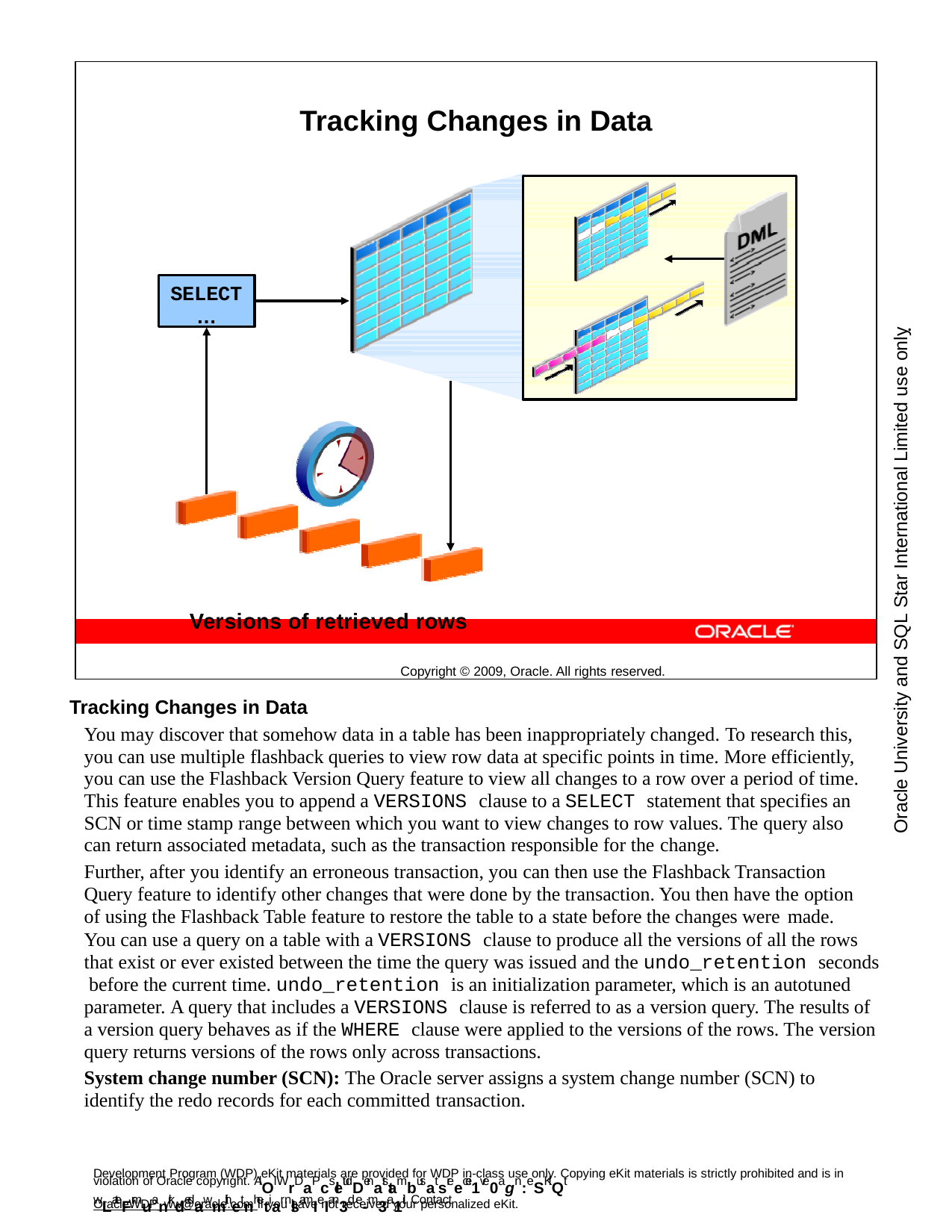

Tracking Changes in Data

SELECT
…

Versions of retrieved rows

Copyright © 2009, Oracle. All rights reserved.

Oracle University and SQL Star International Limited use onlyฺ

Tracking Changes in Data
You may discover that somehow data in a table has been inappropriately changed. To research this,  you can use multiple flashback queries to view row data at specific points in time. More efficiently,  you can use the Flashback Version Query feature to view all changes to a row over a period of time.  This feature enables you to append a VERSIONS clause to a SELECT statement that specifies an  SCN or time stamp range between which you want to view changes to row values. The query also  can return associated metadata, such as the transaction responsible for the change.
Further, after you identify an erroneous transaction, you can then use the Flashback Transaction  Query feature to identify other changes that were done by the transaction. You then have the option  of using the Flashback Table feature to restore the table to a state before the changes were made.
You can use a query on a table with a VERSIONS clause to produce all the versions of all the rows  that exist or ever existed between the time the query was issued and the undo_retention seconds  before the current time. undo_retention is an initialization parameter, which is an autotuned  parameter. A query that includes a VERSIONS clause is referred to as a version query. The results of  a version query behaves as if the WHERE clause were applied to the versions of the rows. The version  query returns versions of the rows only across transactions.
System change number (SCN): The Oracle server assigns a system change number (SCN) to  identify the redo records for each committed transaction.
Development Program (WDP) eKit materials are provided for WDP in-class use only. Copying eKit materials is strictly prohibited and is in
violation of Oracle copyright. AlOl WrDaPcsletudDenatstambusat sreecei1ve0agn:eSKiQt wLateFrmuanrkdedawmithetnhetiar nlsamIeI an3d e-m3a1il. Contact
OracleWDP_ww@oracle.com if you have not received your personalized eKit.